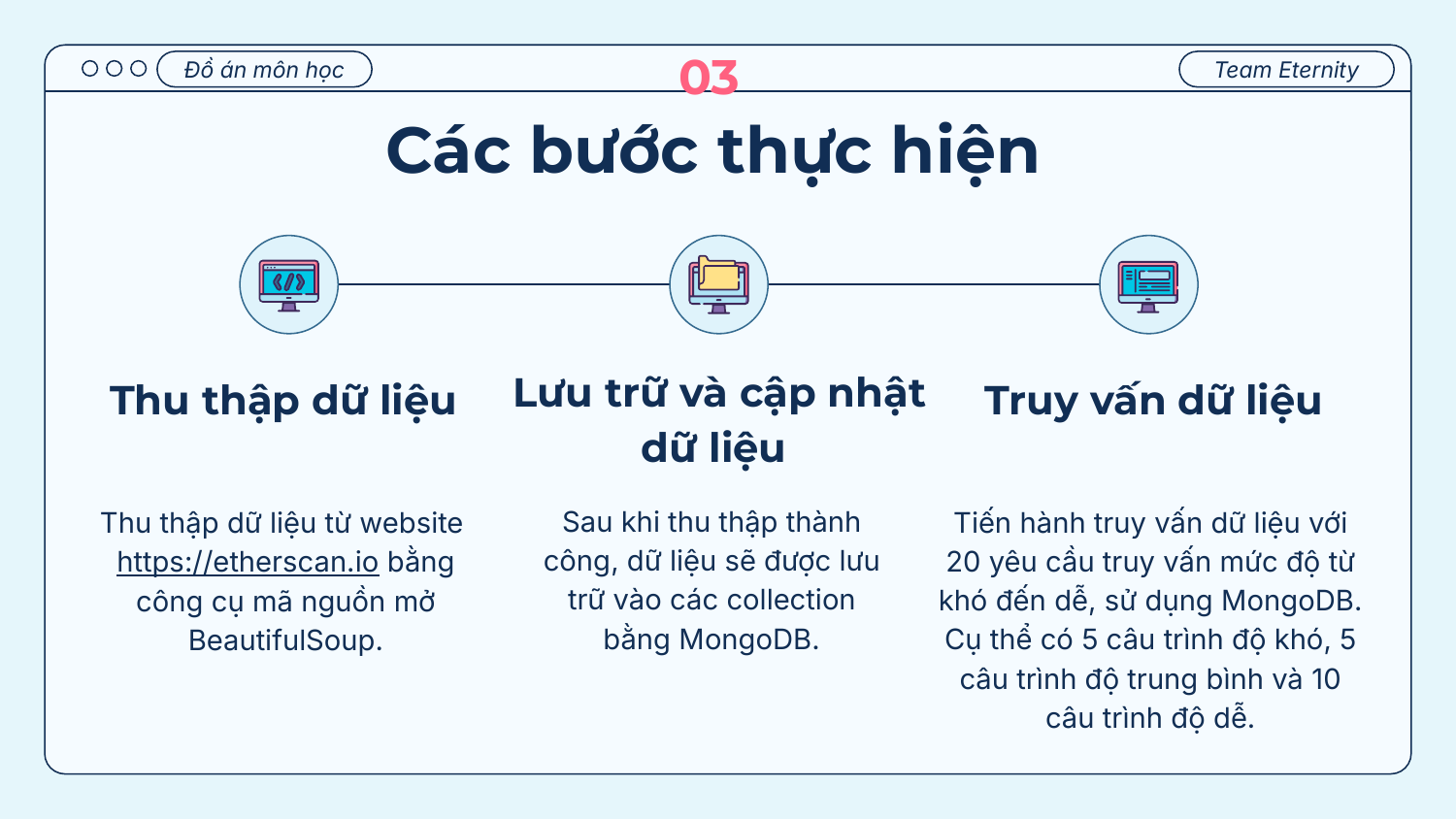

03
Đồ án môn học
Team Eternity
# Các bước thực hiện
01

02

03

Lưu trữ và cập nhật dữ liệu
Thu thập dữ liệu
Truy vấn dữ liệu
Sau khi thu thập thành công, dữ liệu sẽ được lưu trữ vào các collection bằng MongoDB.
Thu thập dữ liệu từ website https://etherscan.io bằng công cụ mã nguồn mở BeautifulSoup.
Tiến hành truy vấn dữ liệu với 20 yêu cầu truy vấn mức độ từ khó đến dễ, sử dụng MongoDB.
Cụ thể có 5 câu trình độ khó, 5 câu trình độ trung bình và 10 câu trình độ dễ.